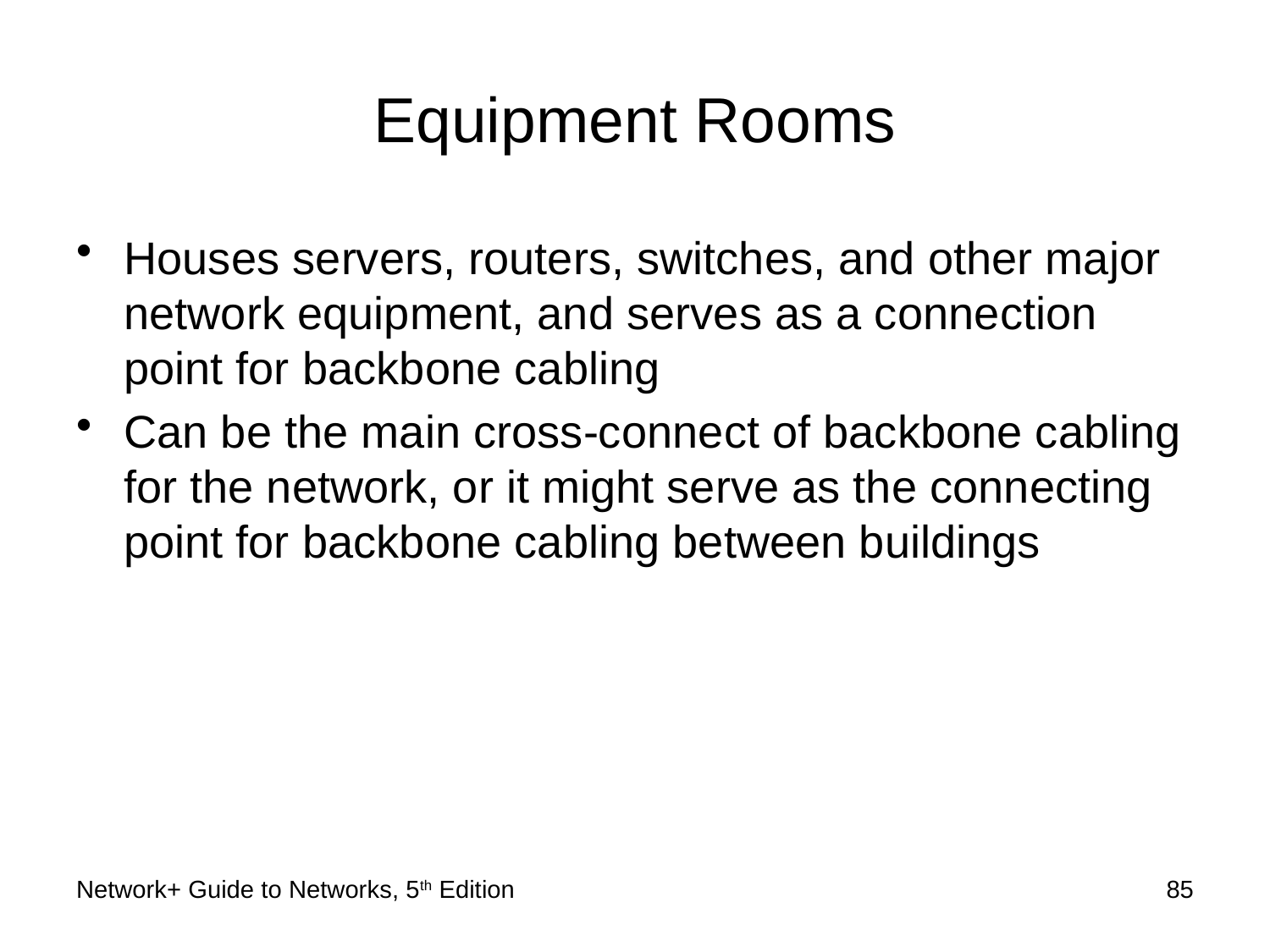

# Equipment Rooms
Houses servers, routers, switches, and other major network equipment, and serves as a connection point for backbone cabling
Can be the main cross-connect of backbone cabling for the network, or it might serve as the connecting point for backbone cabling between buildings

Network+ Guide to Networks, 5th Edition
85